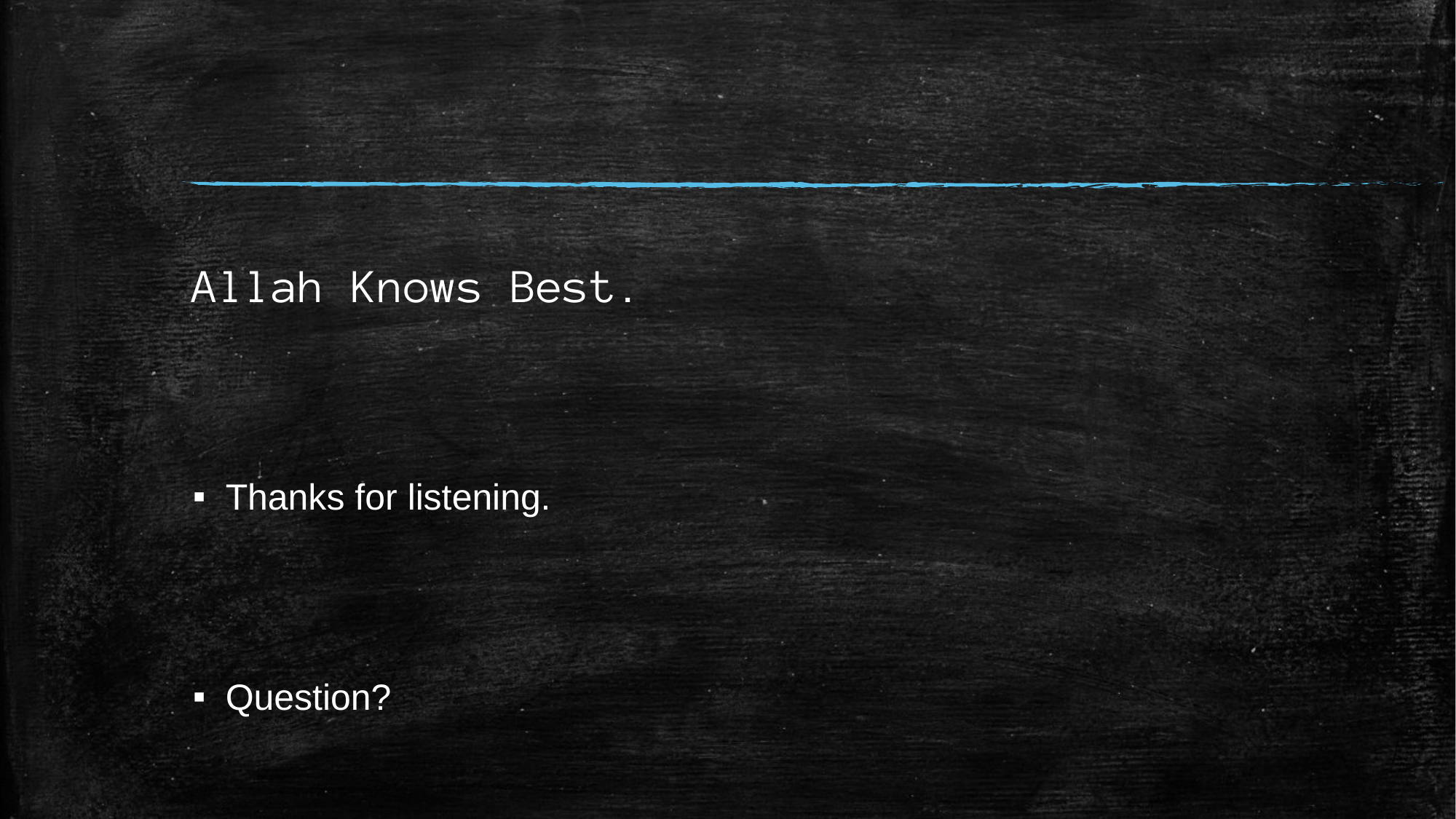

# Allah Knows Best.
Thanks for listening.

Question?